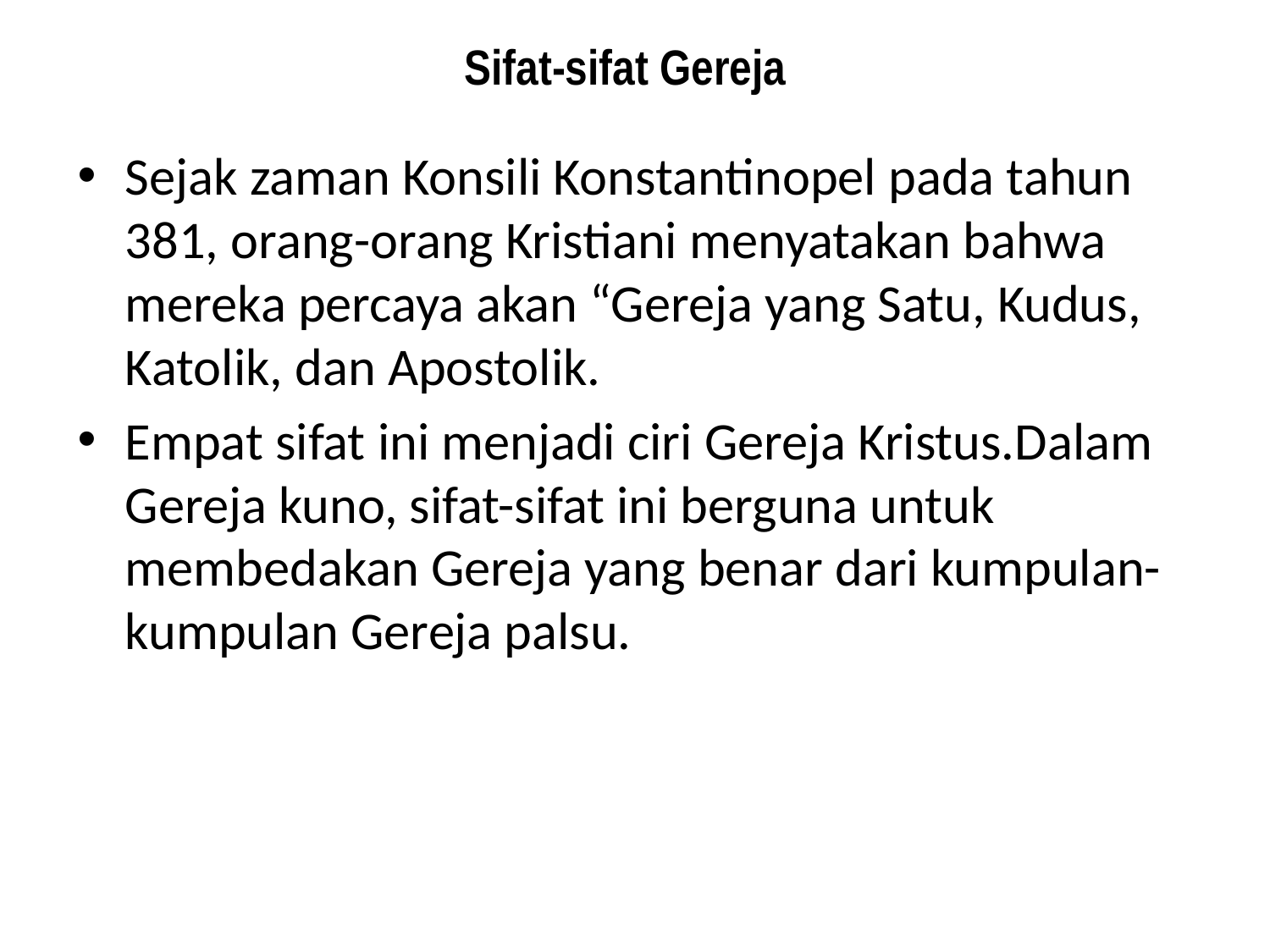

# Sifat-sifat Gereja
Sejak zaman Konsili Konstantinopel pada tahun 381, orang-orang Kristiani menyatakan bahwa mereka percaya akan “Gereja yang Satu, Kudus, Katolik, dan Apostolik.
Empat sifat ini menjadi ciri Gereja Kristus.Dalam Gereja kuno, sifat-sifat ini berguna untuk membedakan Gereja yang benar dari kumpulan-kumpulan Gereja palsu.